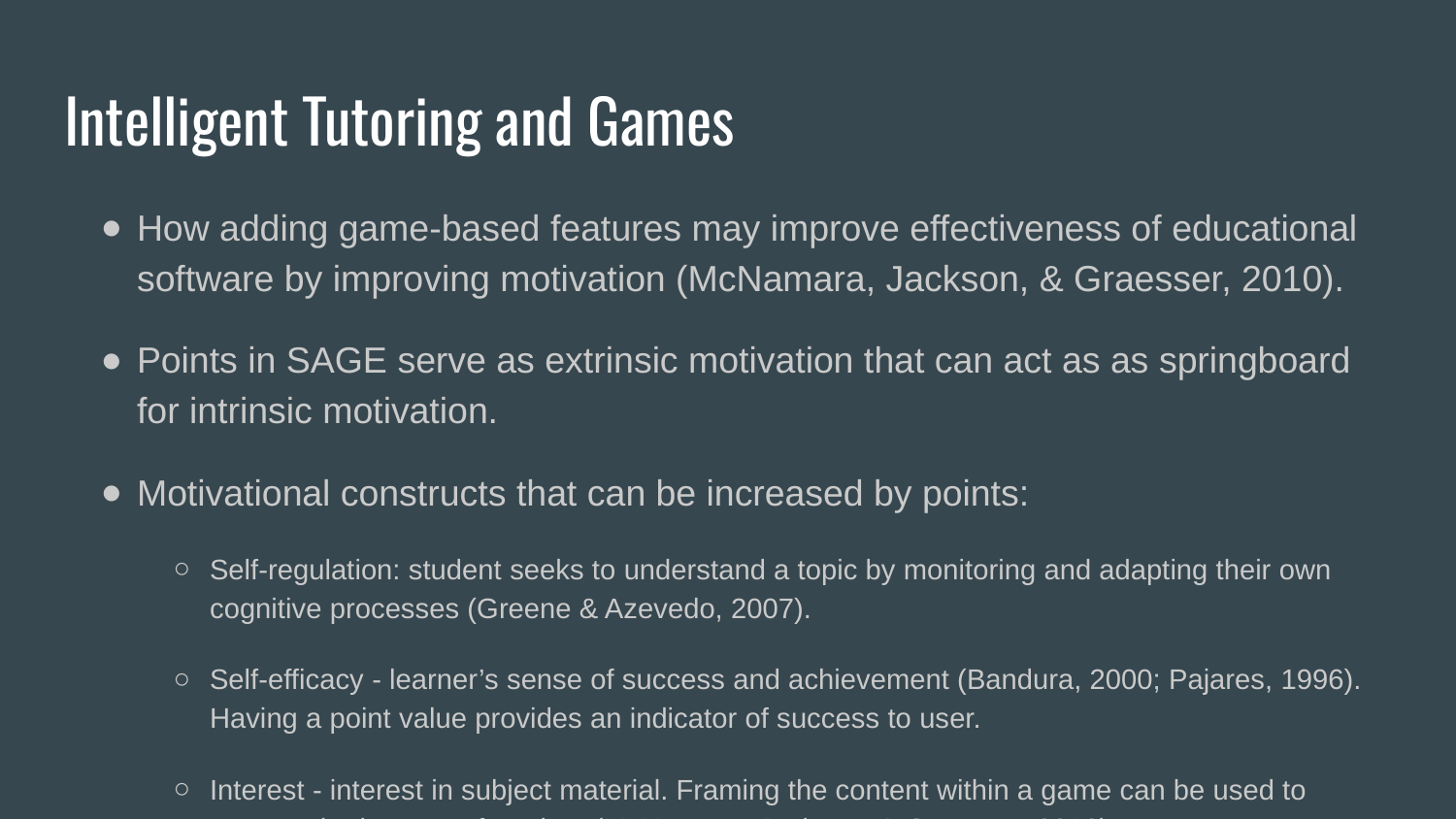

# Intelligent Tutoring and Games
How adding game-based features may improve effectiveness of educational software by improving motivation (McNamara, Jackson, & Graesser, 2010).
Points in SAGE serve as extrinsic motivation that can act as as springboard for intrinsic motivation.
Motivational constructs that can be increased by points:
Self-regulation: student seeks to understand a topic by monitoring and adapting their own cognitive processes (Greene & Azevedo, 2007).
Self-efficacy - learner’s sense of success and achievement (Bandura, 2000; Pajares, 1996). Having a point value provides an indicator of success to user.
Interest - interest in subject material. Framing the content within a game can be used to capture the interest of student (McNamara, Jackson, & Graesser, 2010).
Engagement - interested, not bored. Bored learners think less and learn less (Craig et al., 2004). Gamification through points can help stave off boredom and increase engagement.